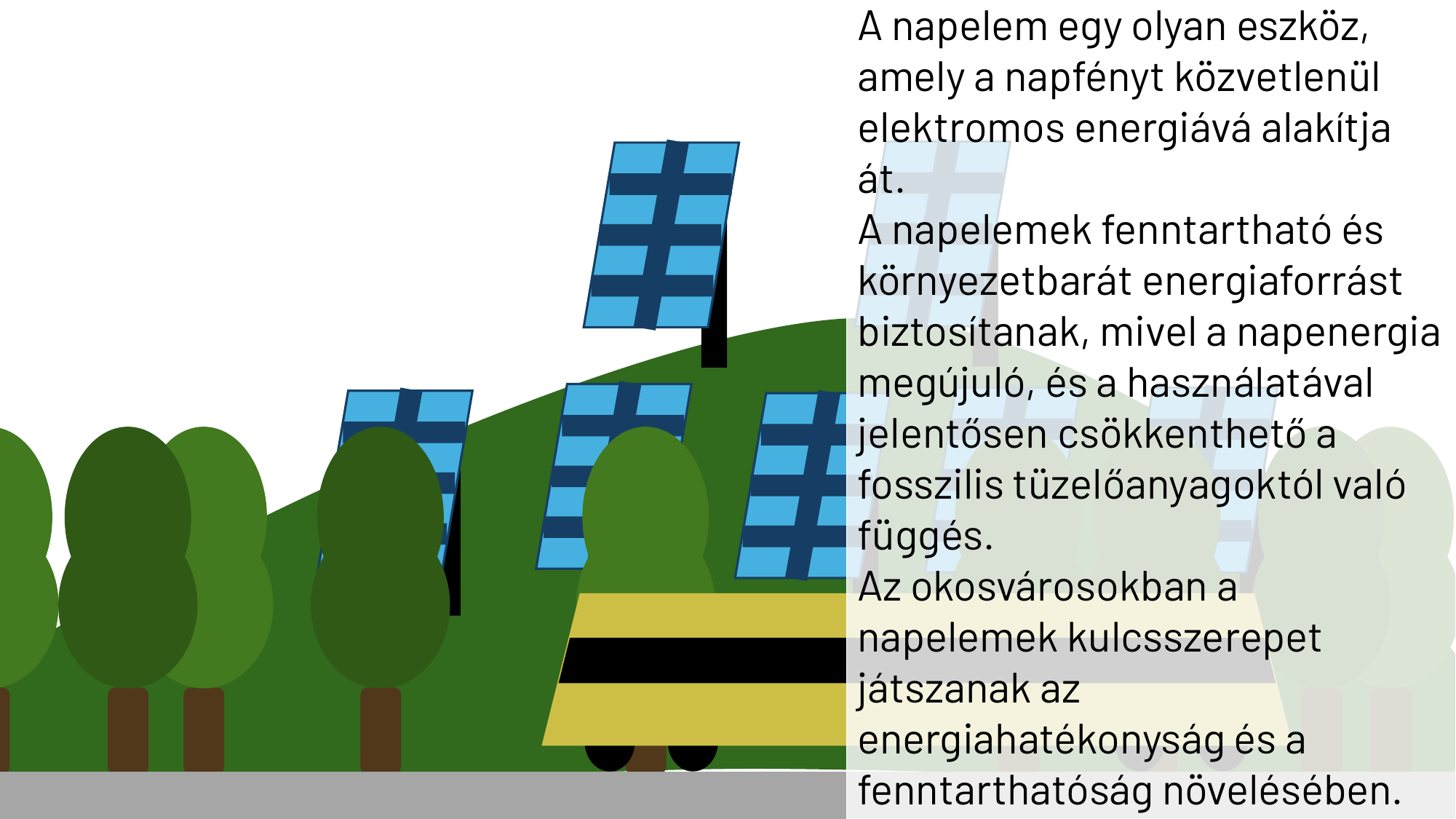

A napelem egy olyan eszköz, amely a napfényt közvetlenül elektromos energiává alakítja át.
A napelemek fenntartható és környezetbarát energiaforrást biztosítanak, mivel a napenergia megújuló, és a használatával jelentősen csökkenthető a fosszilis tüzelőanyagoktól való függés.
Az okosvárosokban a napelemek kulcsszerepet játszanak az energiahatékonyság és a fenntarthatóság növelésében.